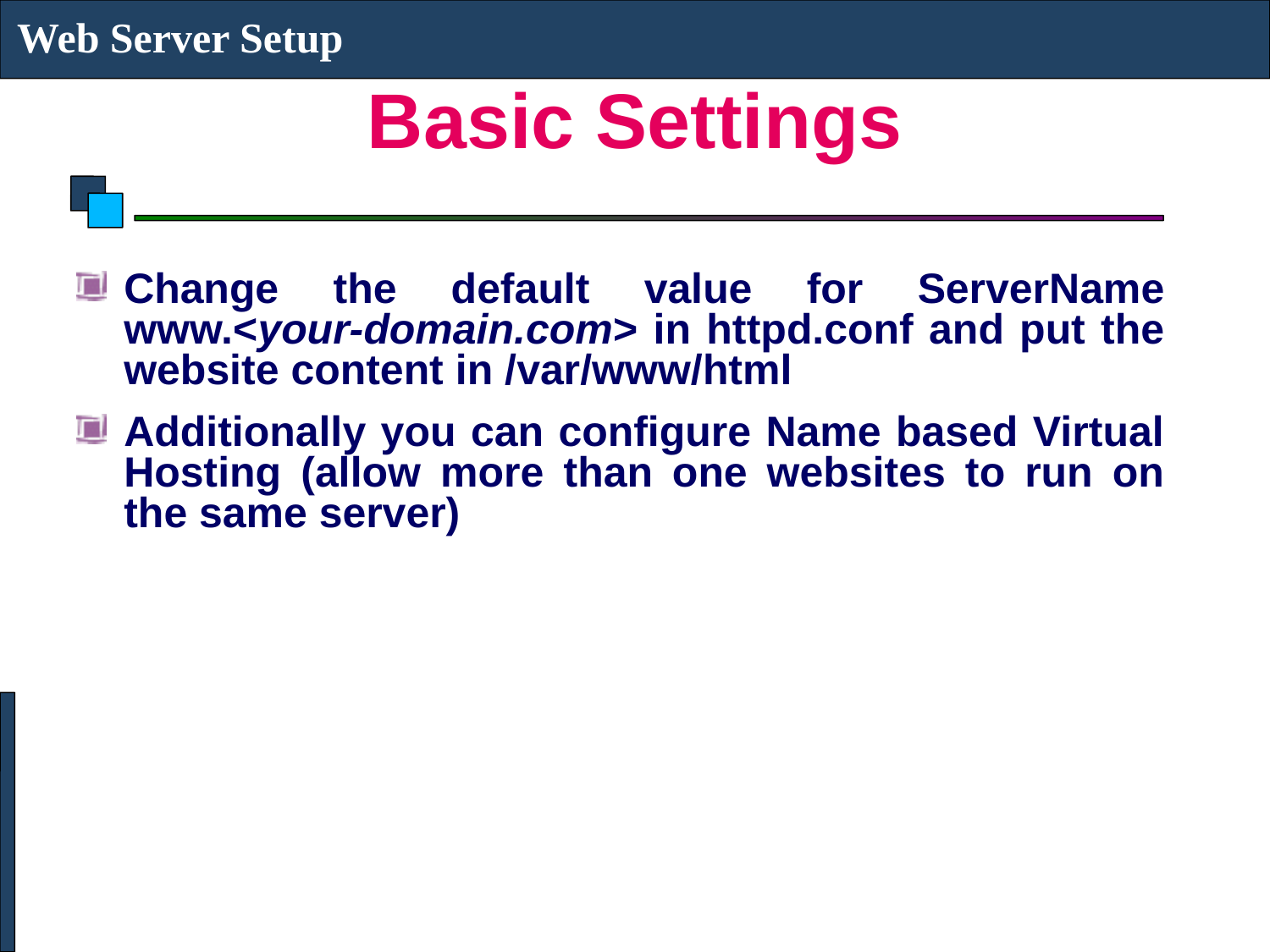

Web Server Setup
# Basic Settings

Change the default value for ServerName www.<your-domain.com> in httpd.conf and put the website content in /var/www/html
Additionally you can configure Name based Virtual Hosting (allow more than one websites to run on the same server)